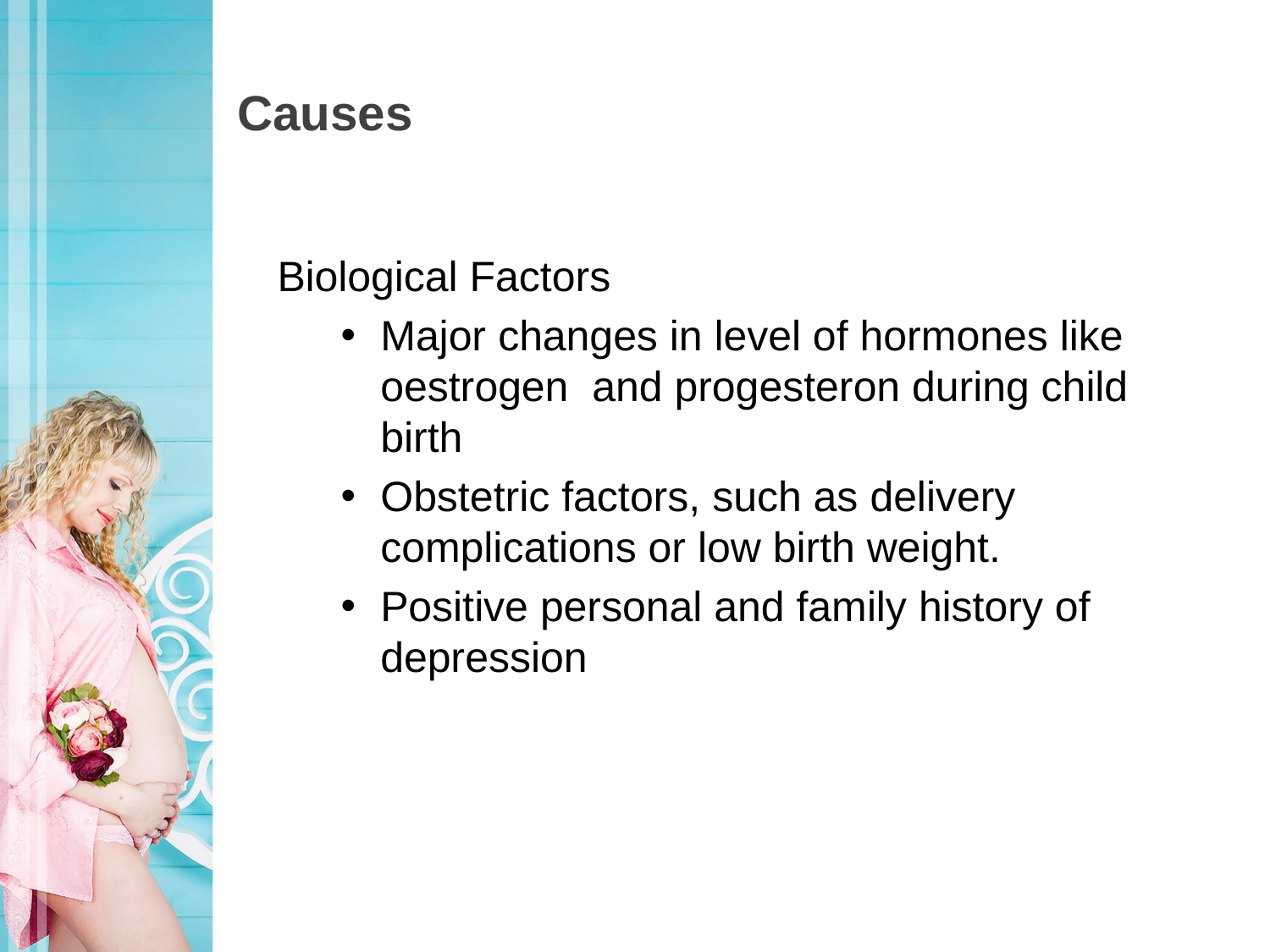

# Causes
Biological Factors
Major changes in level of hormones like     oestrogen  and progesteron during child     birth
Obstetric factors, such as delivery complications or low birth weight.
Positive personal and family history of        depression